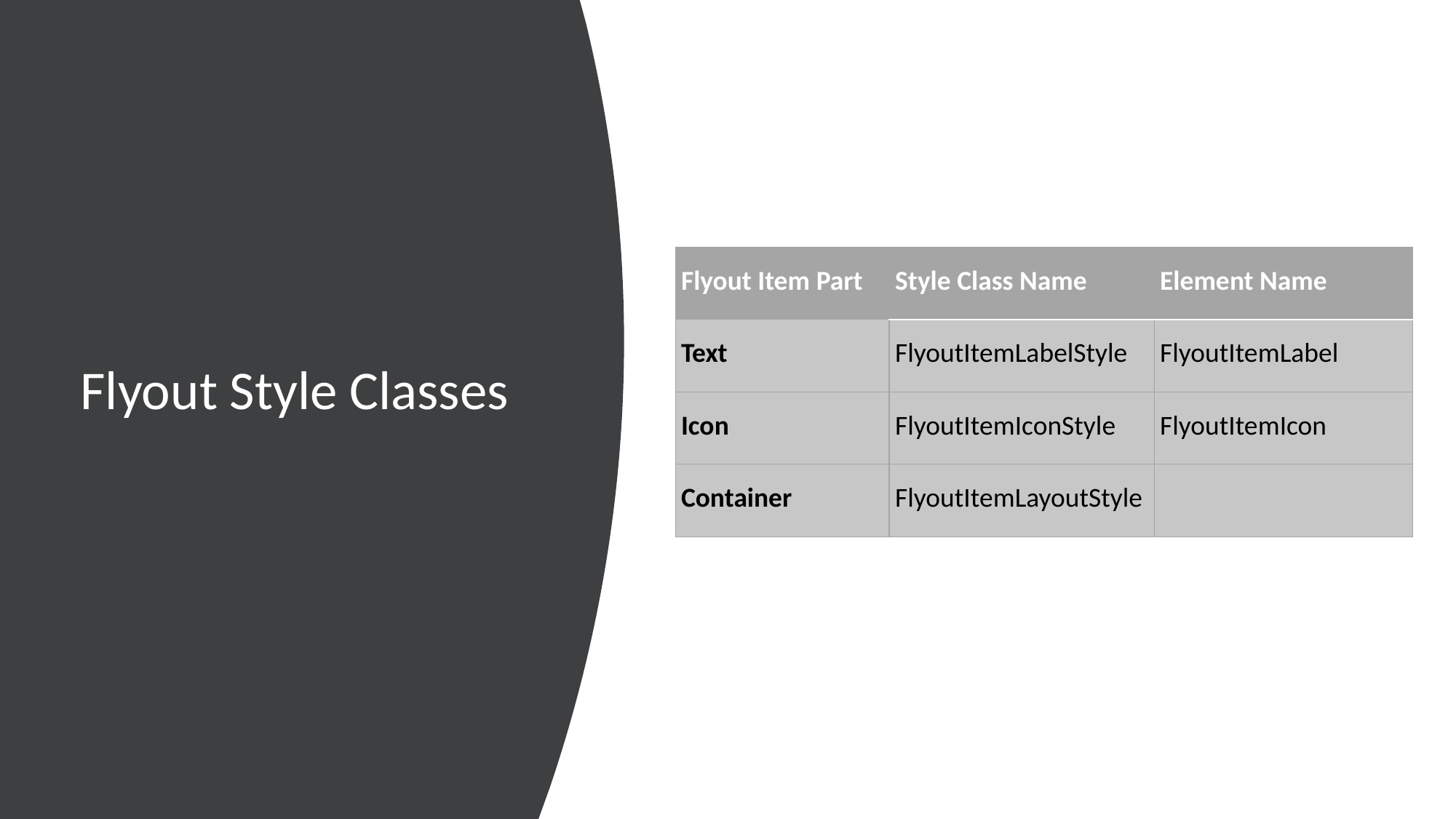

# Flyout Style Classes

| Flyout Item Part | Style Class Name | Element Name |
| --- | --- | --- |
| Text | FlyoutItemLabelStyle | FlyoutItemLabel |
| Icon | FlyoutItemIconStyle | FlyoutItemIcon |
| Container | FlyoutItemLayoutStyle |  |